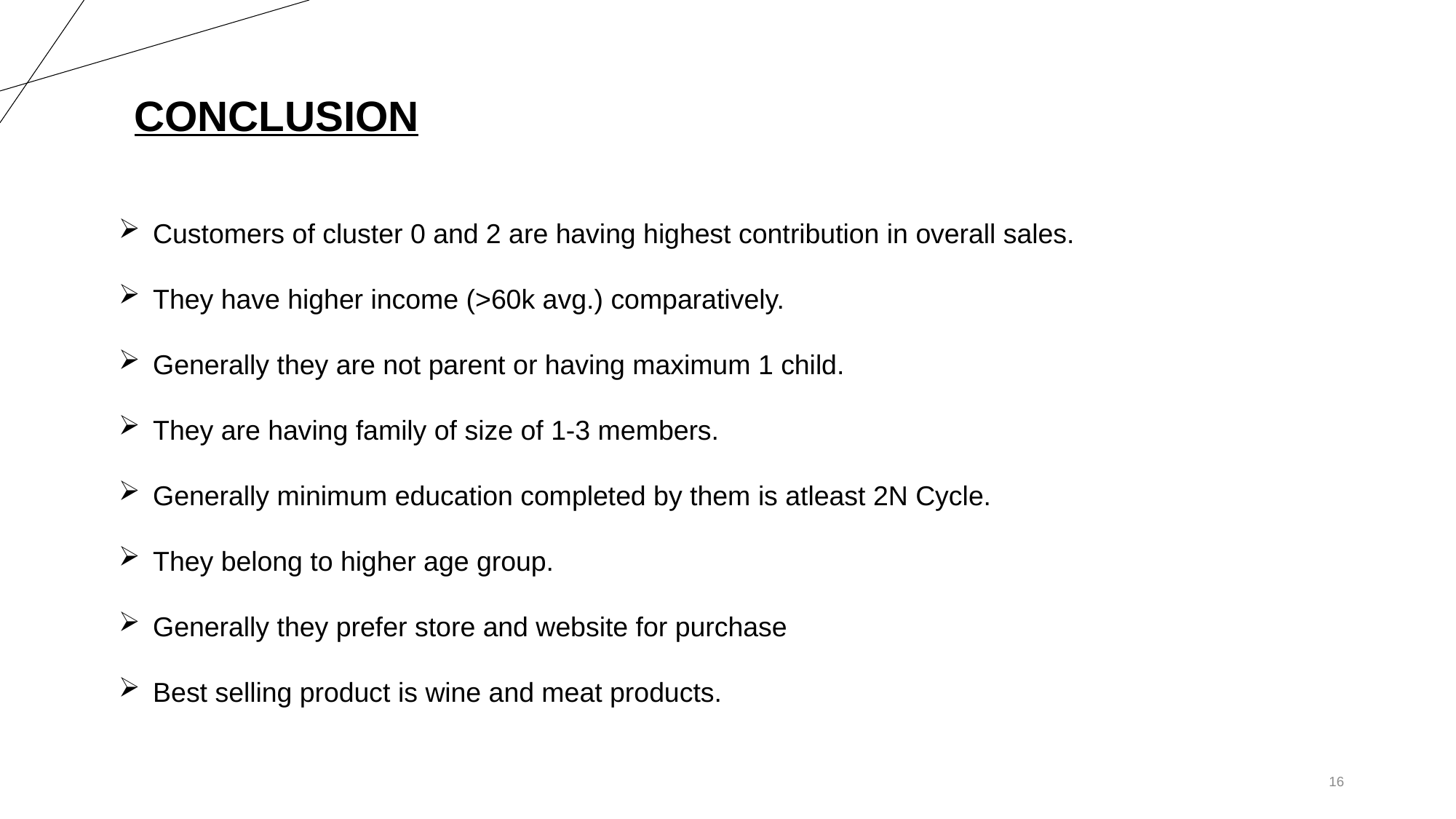

CONCLUSION
Customers of cluster 0 and 2 are having highest contribution in overall sales.

They have higher income (>60k avg.) comparatively.

Generally they are not parent or having maximum 1 child.

They are having family of size of 1-3 members.

Generally minimum education completed by them is atleast 2N Cycle.

They belong to higher age group.

Generally they prefer store and website for purchase

Best selling product is wine and meat products.
16